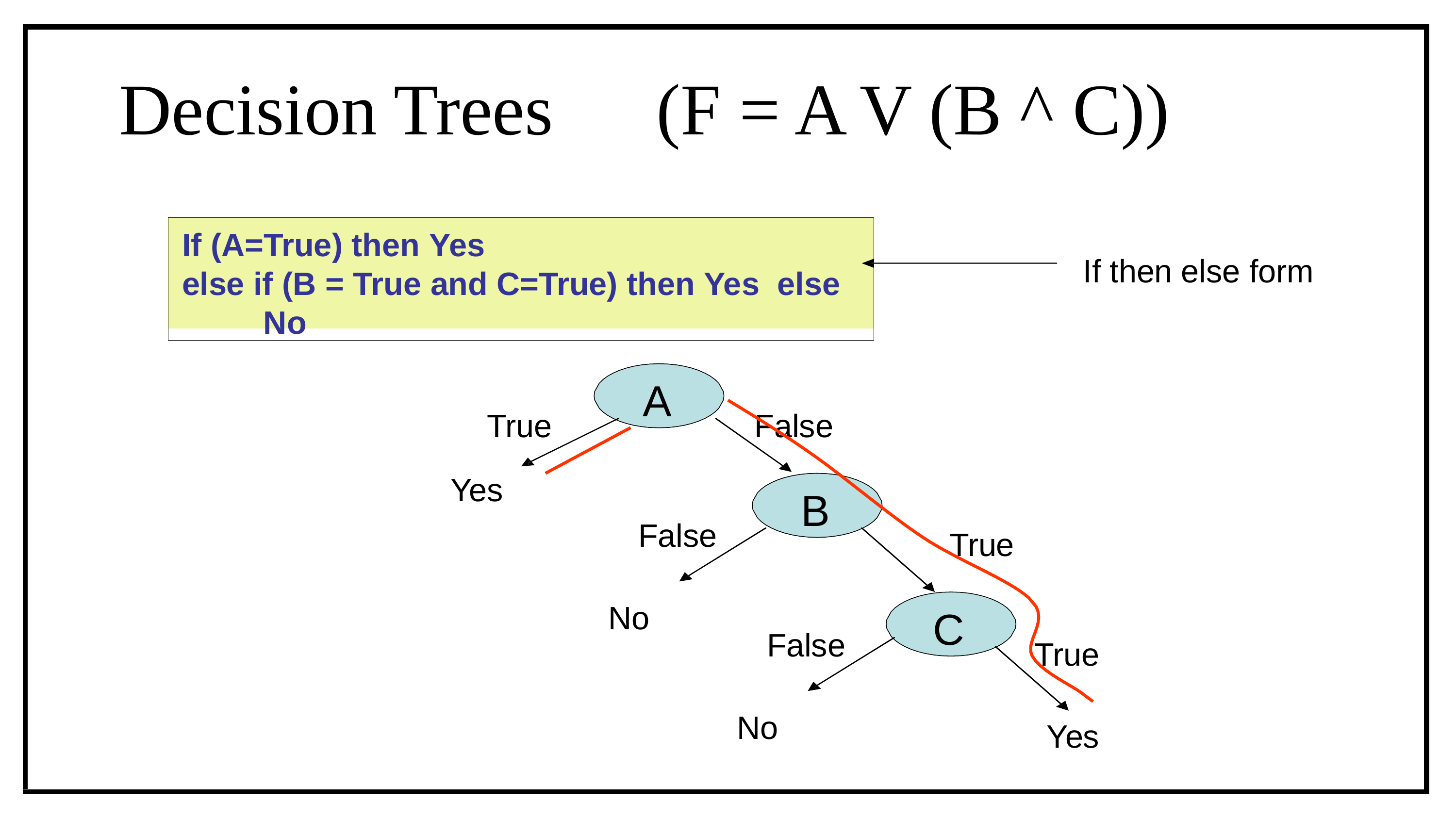

# Decision Trees	(F = A V (B ^ C))

If (A=True) then Yes
else if (B = True and C=True) then Yes  else No
If then else form

A

False
True

Yes

B
False
True

No
C
False
True

No
Yes